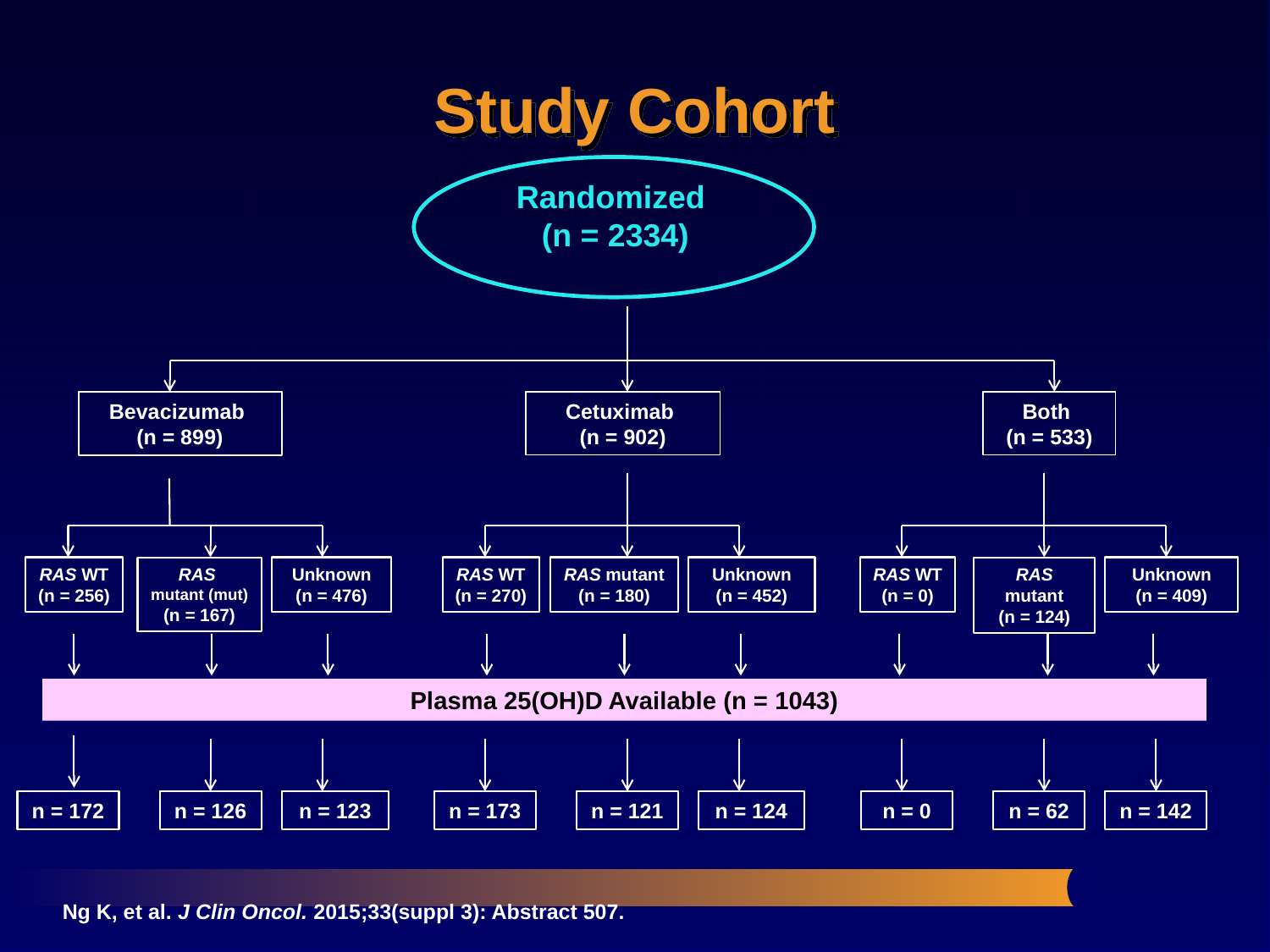

# Study Cohort

Randomized
(n = 2334)
Bevacizumab
(n = 899)
Cetuximab
(n = 902)
Both
(n = 533)
RAS WT
(n = 256)
RAS
mutant (mut)
(n = 167)
Unknown
(n = 476)
RAS WT
(n = 270)
RAS mutant
(n = 180)
Unknown
(n = 452)
RAS WT
(n = 0)
RAS mutant
(n = 124)
Unknown
(n = 409)
Plasma 25(OH)D Available (n = 1043)
n = 172
n = 126
n = 123
n = 173
n = 121
n = 124
n = 0
n = 62
n = 142
Ng K, et al. J Clin Oncol. 2015;33(suppl 3): Abstract 507.